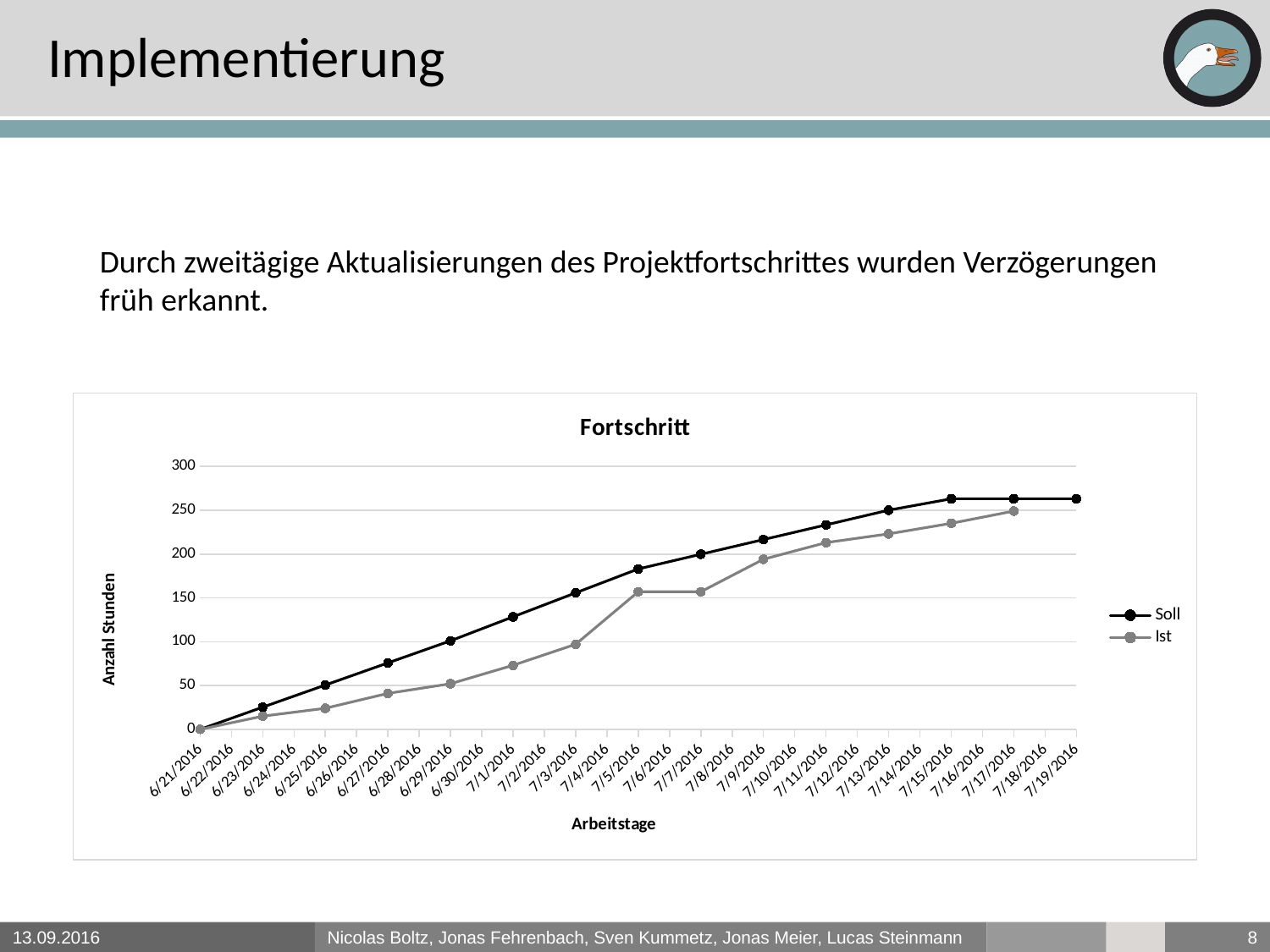

# Implementierung
Durch zweitägige Aktualisierungen des Projektfortschrittes wurden Verzögerungen früh erkannt.

### Chart: Fortschritt

| Category |  |  |
|---|---|---|
| 42542 | 0.0 | 0.0 |
| 42544 | 25.25 | 15.0 |
| 42546 | 50.5 | 24.0 |
| 42548 | 75.75 | 41.0 |
| 42550 | 101.0 | 52.0 |
| 42552 | 128.33333333333334 | 73.0 |
| 42554 | 155.66666666666669 | 97.0 |
| 42556 | 183.0 | 157.0 |
| 42558 | 199.75 | 157.0 |
| 42560 | 216.5 | 194.0 |
| 42562 | 233.25 | 213.0 |
| 42564 | 250.0 | 223.0 |
| 42566 | 263.0 | 235.0 |
| 42568 | 263.0 | 249.0 |
| 42570 | 263.0 | None |